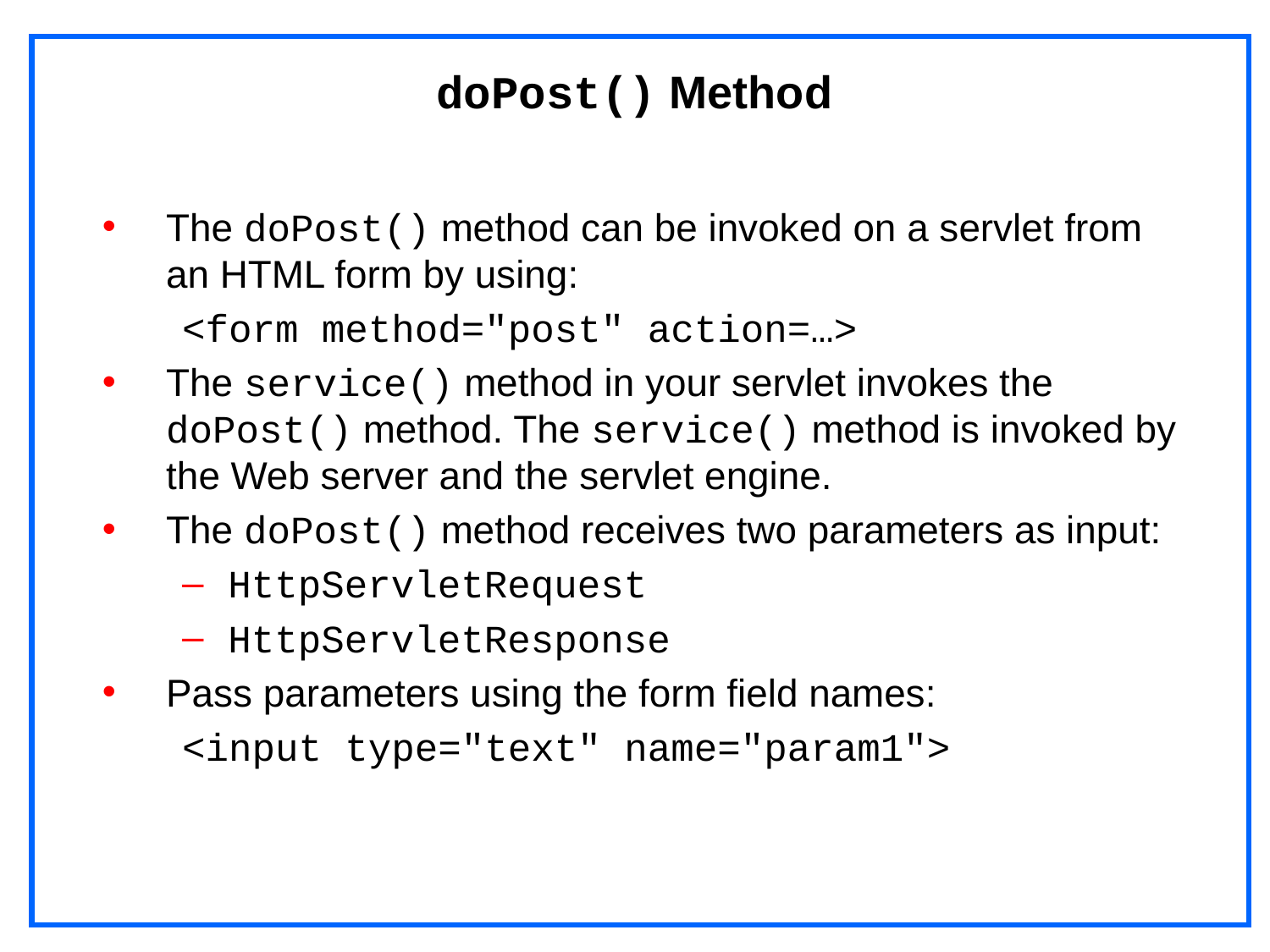

# doPost() Method
The doPost() method can be invoked on a servlet from an HTML form by using:
<form method="post" action=…>
The service() method in your servlet invokes the doPost() method. The service() method is invoked by the Web server and the servlet engine.
The doPost() method receives two parameters as input:
HttpServletRequest
HttpServletResponse
Pass parameters using the form field names:
<input type="text" name="param1">